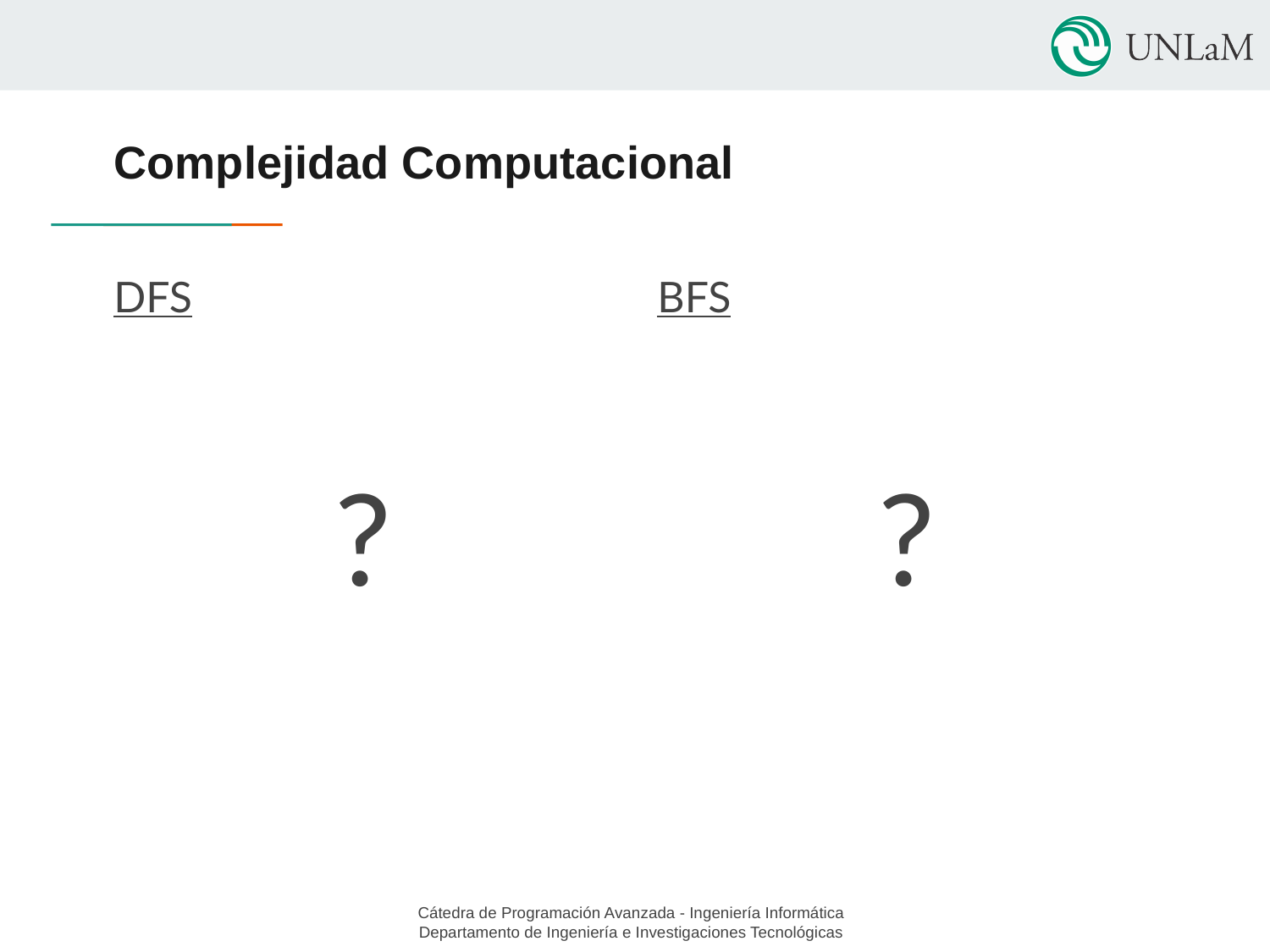

# Complejidad Computacional
DFS

?
BFS

?